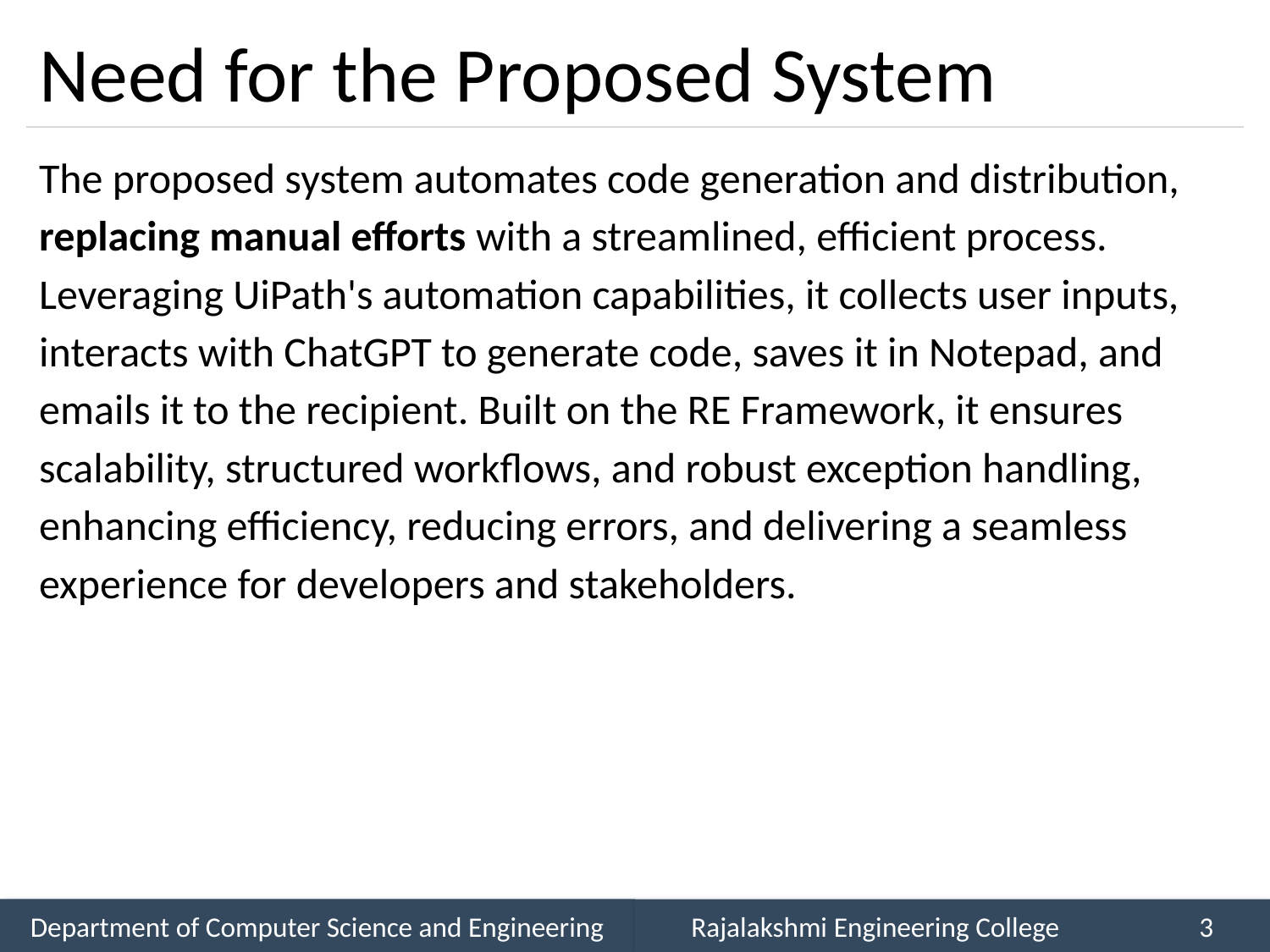

# Need for the Proposed System
The proposed system automates code generation and distribution, replacing manual efforts with a streamlined, efficient process. Leveraging UiPath's automation capabilities, it collects user inputs, interacts with ChatGPT to generate code, saves it in Notepad, and emails it to the recipient. Built on the RE Framework, it ensures scalability, structured workflows, and robust exception handling, enhancing efficiency, reducing errors, and delivering a seamless experience for developers and stakeholders.